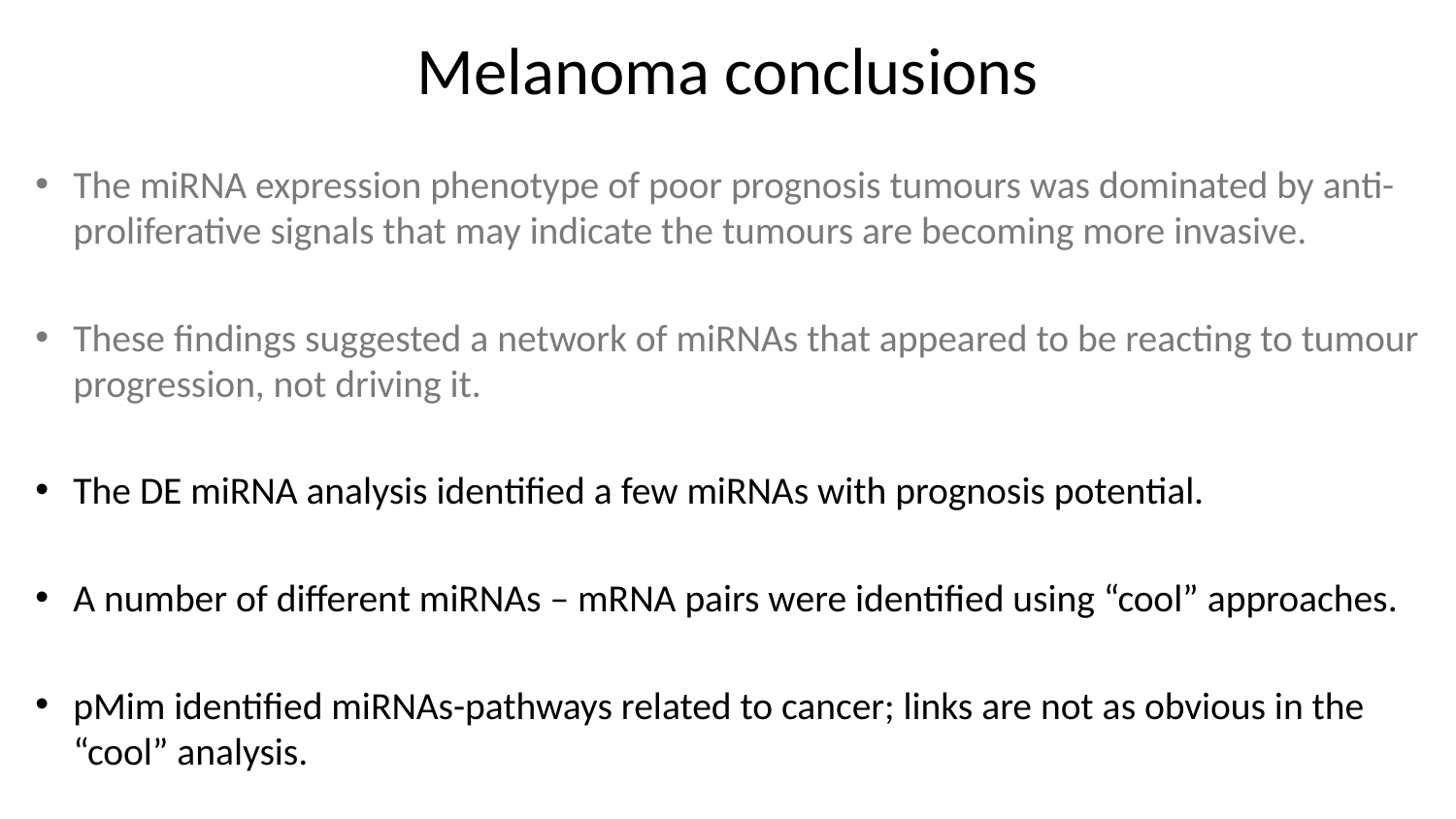

# Melanoma conclusions

The miRNA expression phenotype of poor prognosis tumours was dominated by anti-proliferative signals that may indicate the tumours are becoming more invasive.

These findings suggested a network of miRNAs that appeared to be reacting to tumour progression, not driving it.

The DE miRNA analysis identified a few miRNAs with prognosis potential.

A number of different miRNAs – mRNA pairs were identified using “cool” approaches.

pMim identified miRNAs-pathways related to cancer; links are not as obvious in the “cool” analysis.